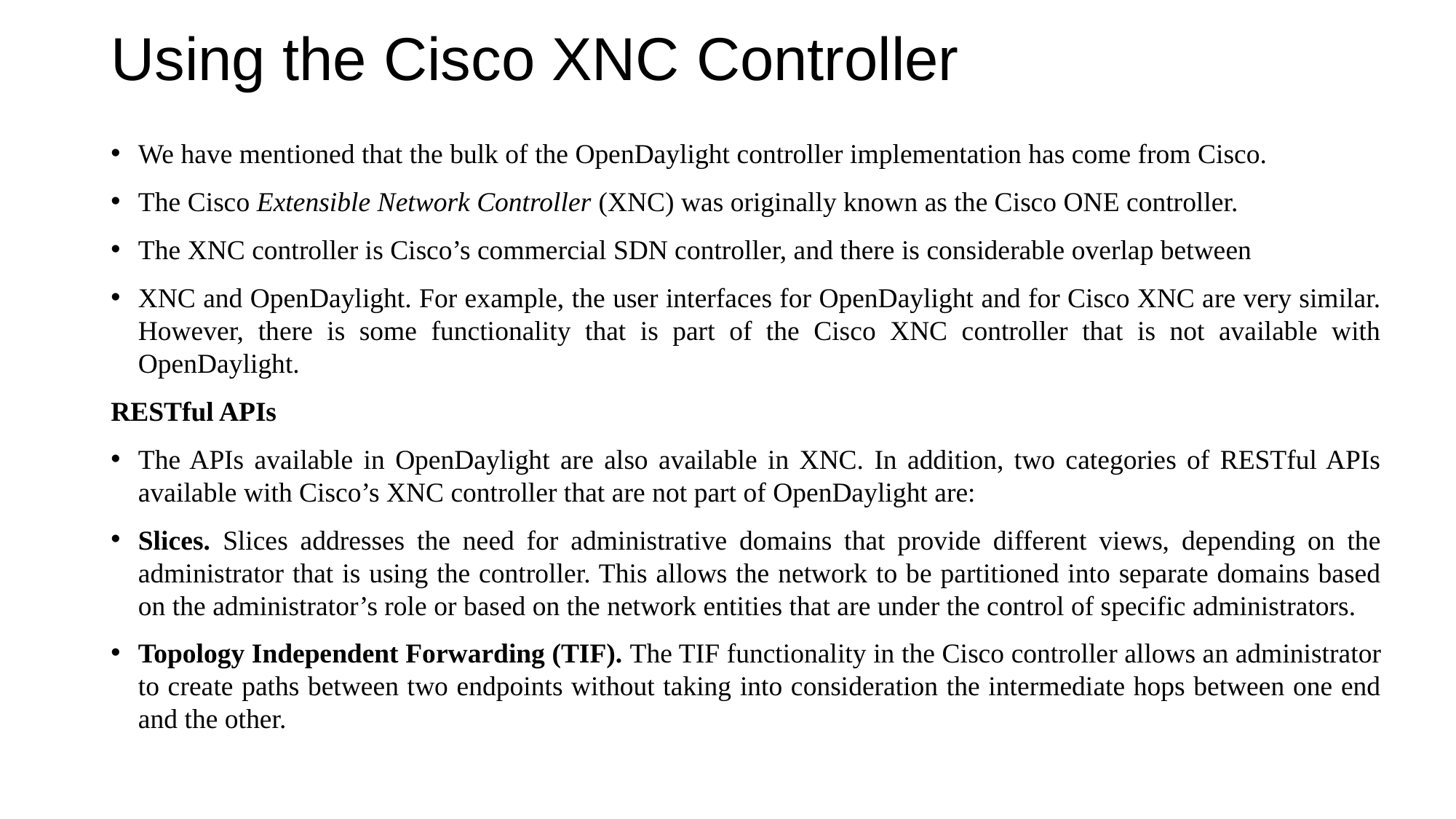

# Using the Cisco XNC Controller
We have mentioned that the bulk of the OpenDaylight controller implementation has come from Cisco.
The Cisco Extensible Network Controller (XNC) was originally known as the Cisco ONE controller.
The XNC controller is Cisco’s commercial SDN controller, and there is considerable overlap between
XNC and OpenDaylight. For example, the user interfaces for OpenDaylight and for Cisco XNC are very similar. However, there is some functionality that is part of the Cisco XNC controller that is not available with OpenDaylight.
RESTful APIs
The APIs available in OpenDaylight are also available in XNC. In addition, two categories of RESTful APIs available with Cisco’s XNC controller that are not part of OpenDaylight are:
Slices. Slices addresses the need for administrative domains that provide different views, depending on the administrator that is using the controller. This allows the network to be partitioned into separate domains based on the administrator’s role or based on the network entities that are under the control of specific administrators.
Topology Independent Forwarding (TIF). The TIF functionality in the Cisco controller allows an administrator to create paths between two endpoints without taking into consideration the intermediate hops between one end and the other.